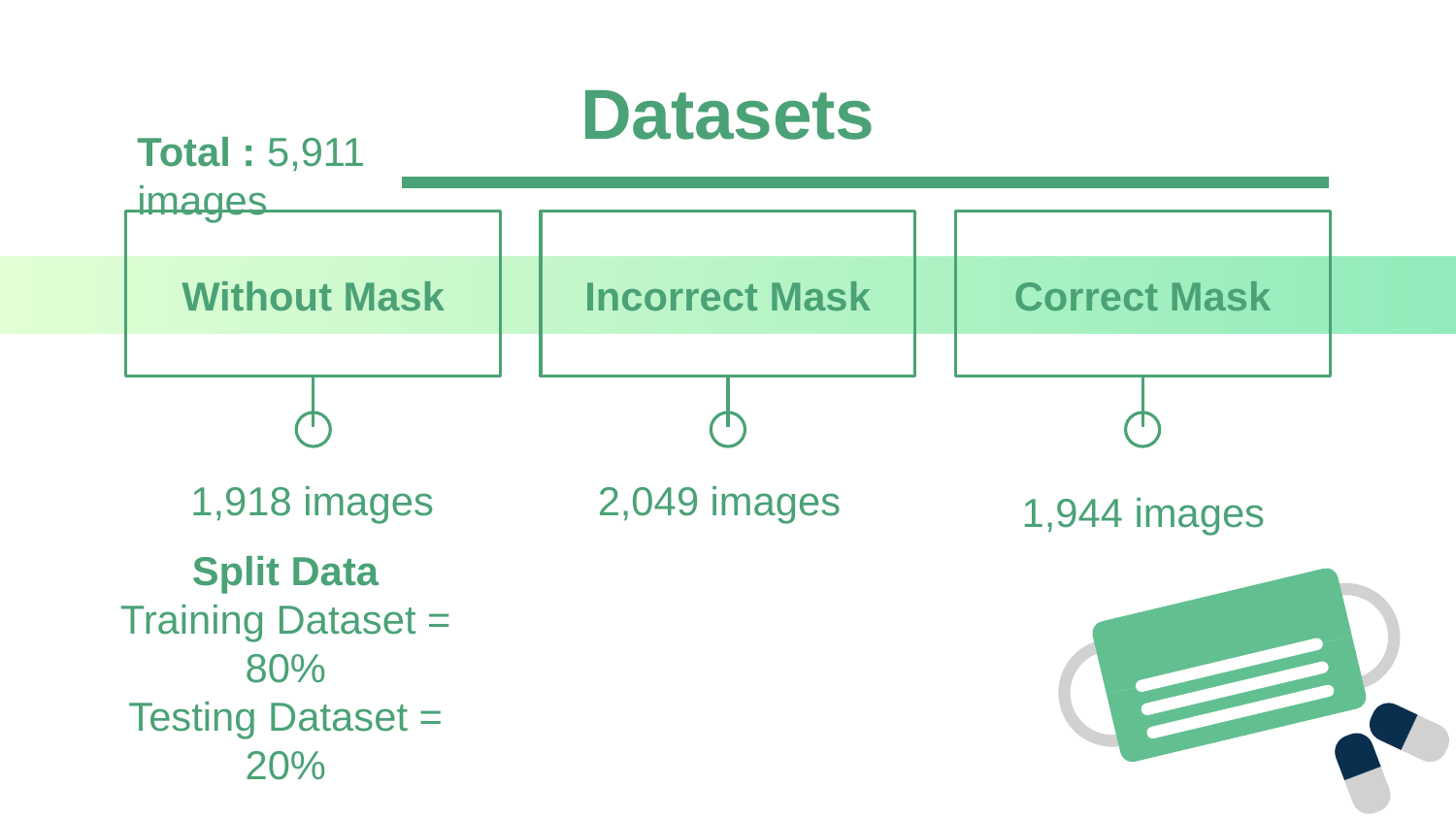

# Datasets
Total : 5,911 images

Without Mask
Incorrect Mask
Correct Mask

1,918 images
2,049 images
1,944 images

Split Data
Training Dataset = 80%
Testing Dataset = 20%